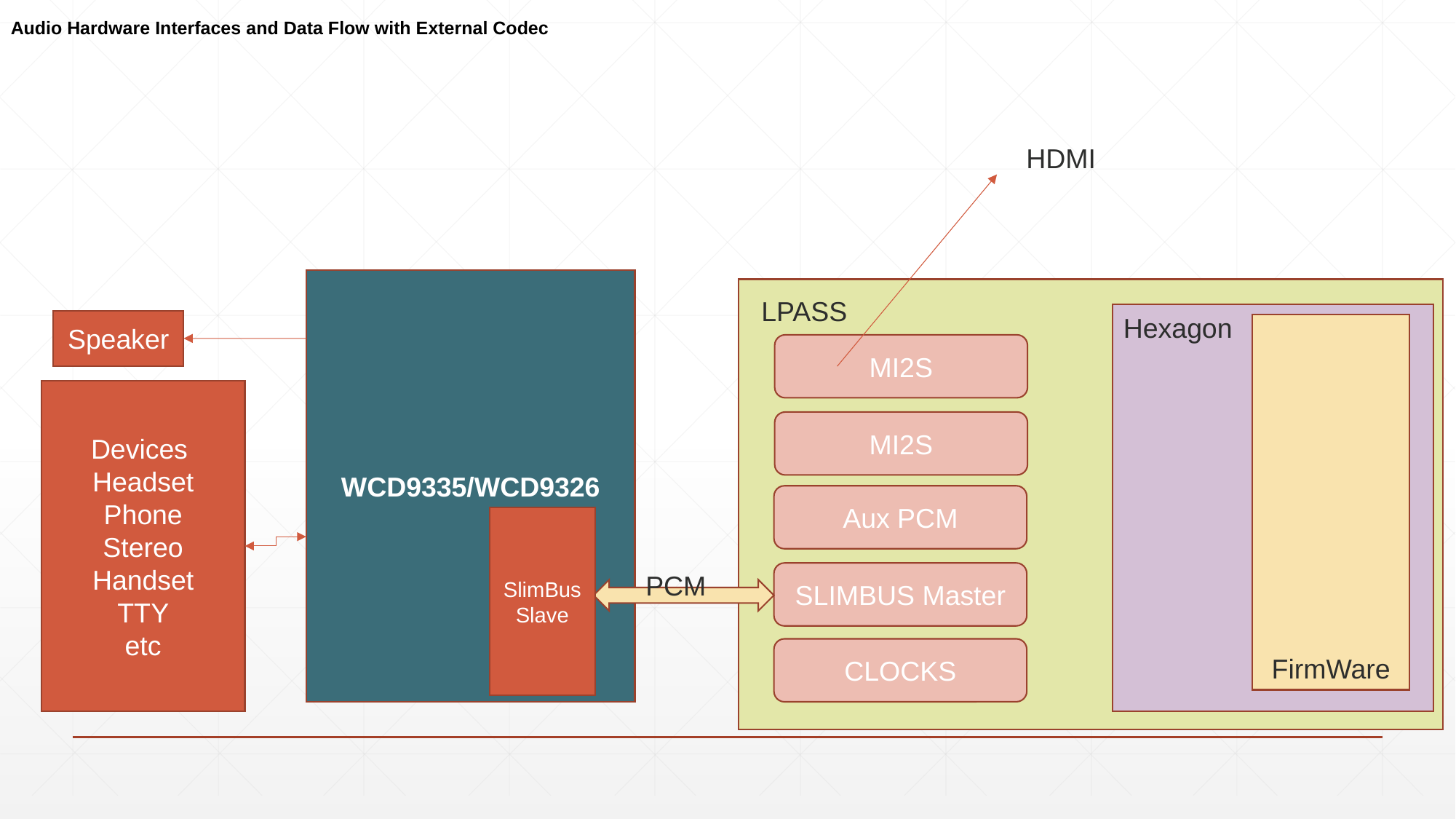

Audio Hardware Interfaces and Data Flow with External Codec
HDMI
WCD9335/WCD9326

LPASS

Hexagon
                                                                               FirmWare
MI2S
MI2S
Aux PCM
SLIMBUS Master
CLOCKS
Speaker
Devices
Headset
Phone
Stereo
Handset
TTY
etc

SlimBus Slave
PCM